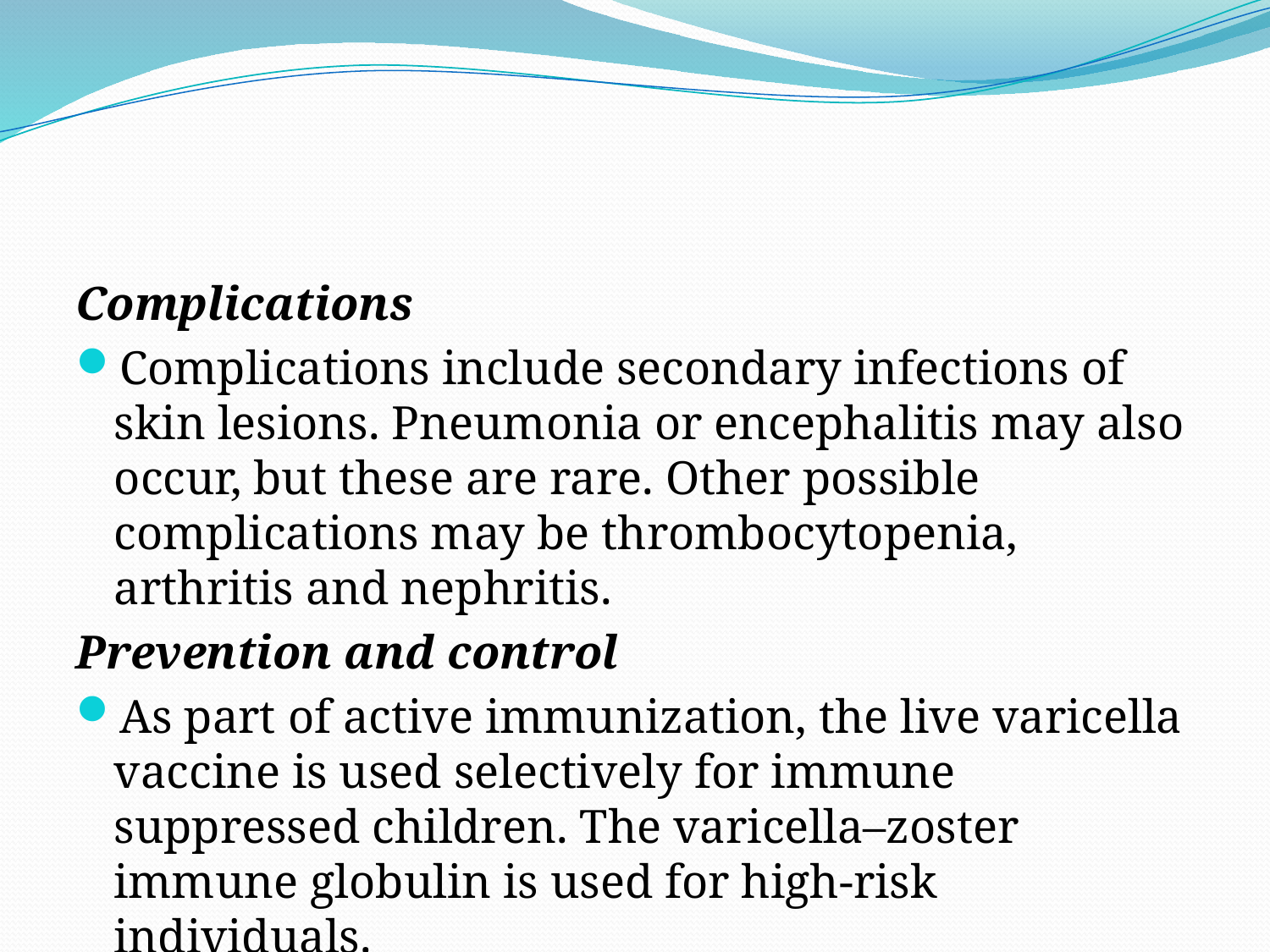

#
Complications
Complications include secondary infections of skin lesions. Pneumonia or encephalitis may also occur, but these are rare. Other possible complications may be thrombocytopenia, arthritis and nephritis.
Prevention and control
As part of active immunization, the live varicella vaccine is used selectively for immune suppressed children. The varicella–zoster immune globulin is used for high-risk individuals.